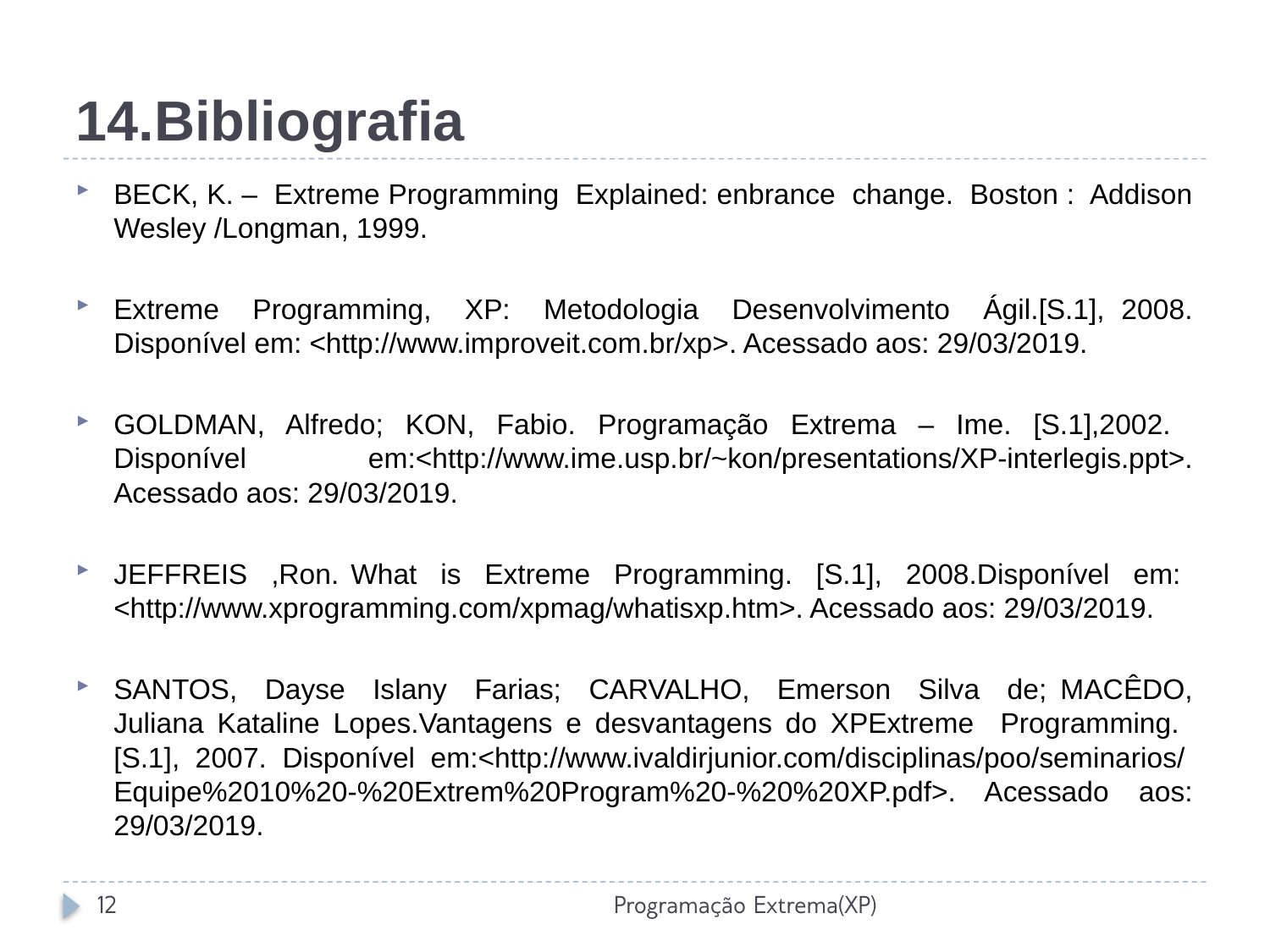

# 14.Bibliografia
BECK, K. –  Extreme Programming  Explained: enbrance  change.  Boston :  Addison Wesley /Longman, 1999.

Extreme  Programming,  XP:  Metodologia  Desenvolvimento  Ágil.[S.1], 2008. Disponível em: <http://www.improveit.com.br/xp>. Acessado aos: 29/03/2019.

GOLDMAN, Alfredo; KON, Fabio. Programação Extrema – Ime. [S.1],2002.  Disponível  em:<http://www.ime.usp.br/~kon/presentations/XP-interlegis.ppt>. Acessado aos: 29/03/2019.

JEFFREIS  ,Ron. What  is  Extreme  Programming.  [S.1],  2008.Disponível  em:  <http://www.xprogramming.com/xpmag/whatisxp.htm>. Acessado aos: 29/03/2019.

SANTOS,  Dayse  Islany  Farias;  CARVALHO,  Emerson  Silva  de; MACÊDO, Juliana Kataline Lopes.Vantagens e desvantagens do XPExtreme  Programming.  [S.1],  2007.  Disponível  em:<http://www.ivaldirjunior.com/disciplinas/poo/seminarios/  Equipe%2010%20-%20Extrem%20Program%20-%20%20XP.pdf>. Acessado aos: 29/03/2019.
12
Programação Extrema(XP)